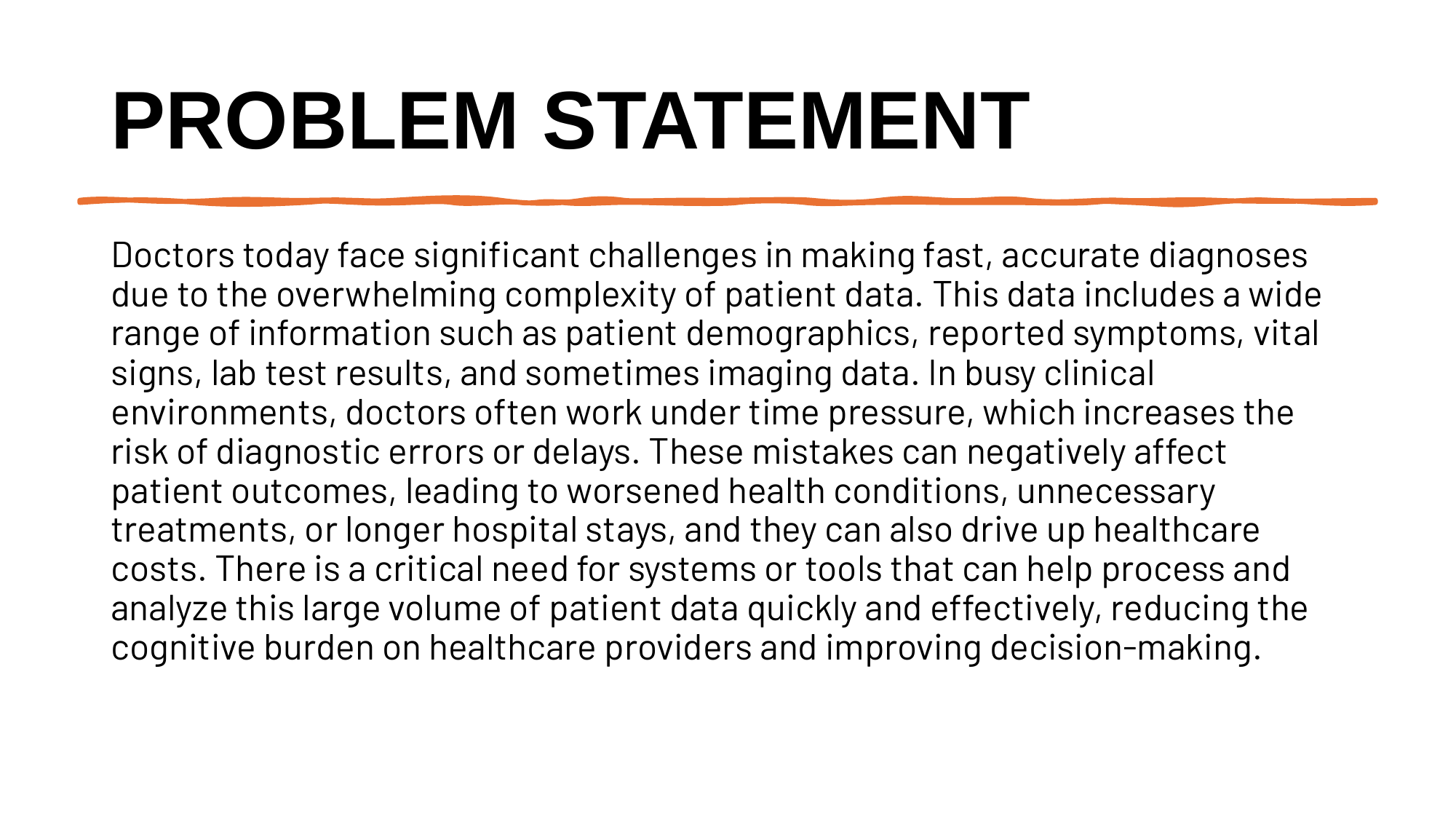

# Problem Statement

Doctors today face significant challenges in making fast, accurate diagnoses due to the overwhelming complexity of patient data. This data includes a wide range of information such as patient demographics, reported symptoms, vital signs, lab test results, and sometimes imaging data. In busy clinical environments, doctors often work under time pressure, which increases the risk of diagnostic errors or delays. These mistakes can negatively affect patient outcomes, leading to worsened health conditions, unnecessary treatments, or longer hospital stays, and they can also drive up healthcare costs. There is a critical need for systems or tools that can help process and analyze this large volume of patient data quickly and effectively, reducing the cognitive burden on healthcare providers and improving decision-making.